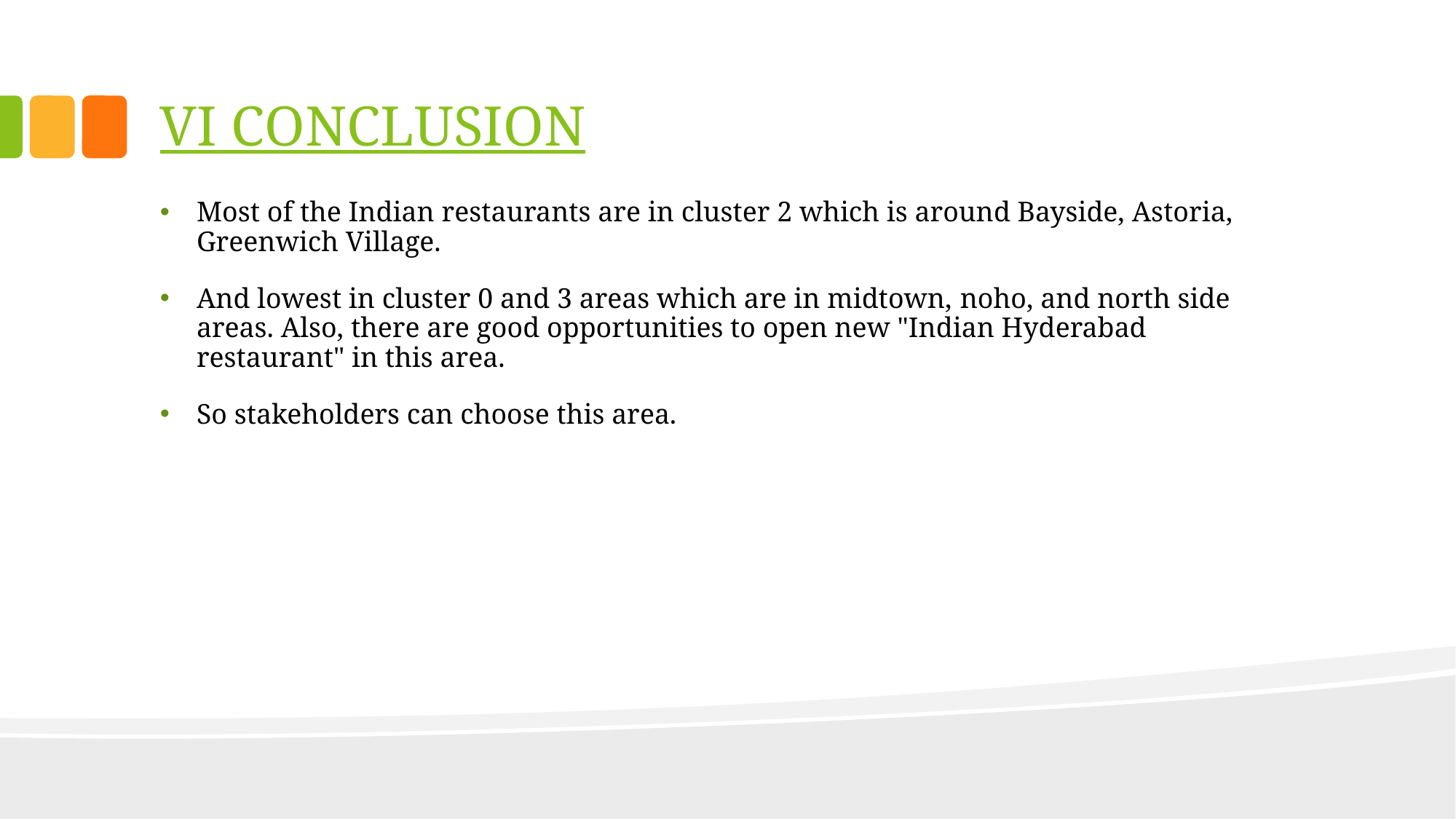

# VI Conclusion
Most of the Indian restaurants are in cluster 2 which is around Bayside, Astoria, Greenwich Village.
And lowest in cluster 0 and 3 areas which are in midtown, noho, and north side areas. Also, there are good opportunities to open new "Indian Hyderabad restaurant" in this area.
So stakeholders can choose this area.